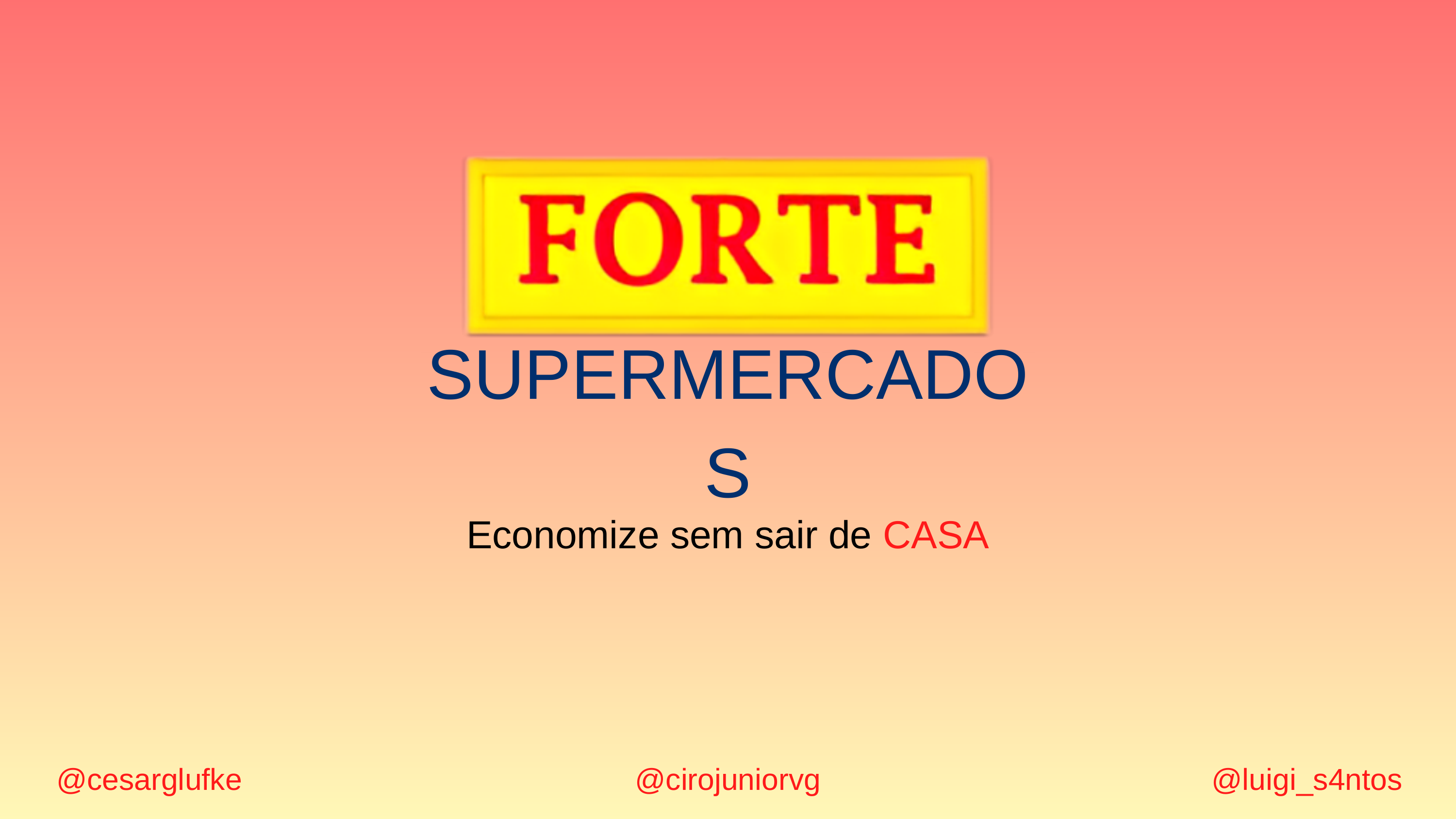

SUPERMERCADOS
Economize sem sair de CASA
@cesarglufke
@cirojuniorvg
@luigi_s4ntos